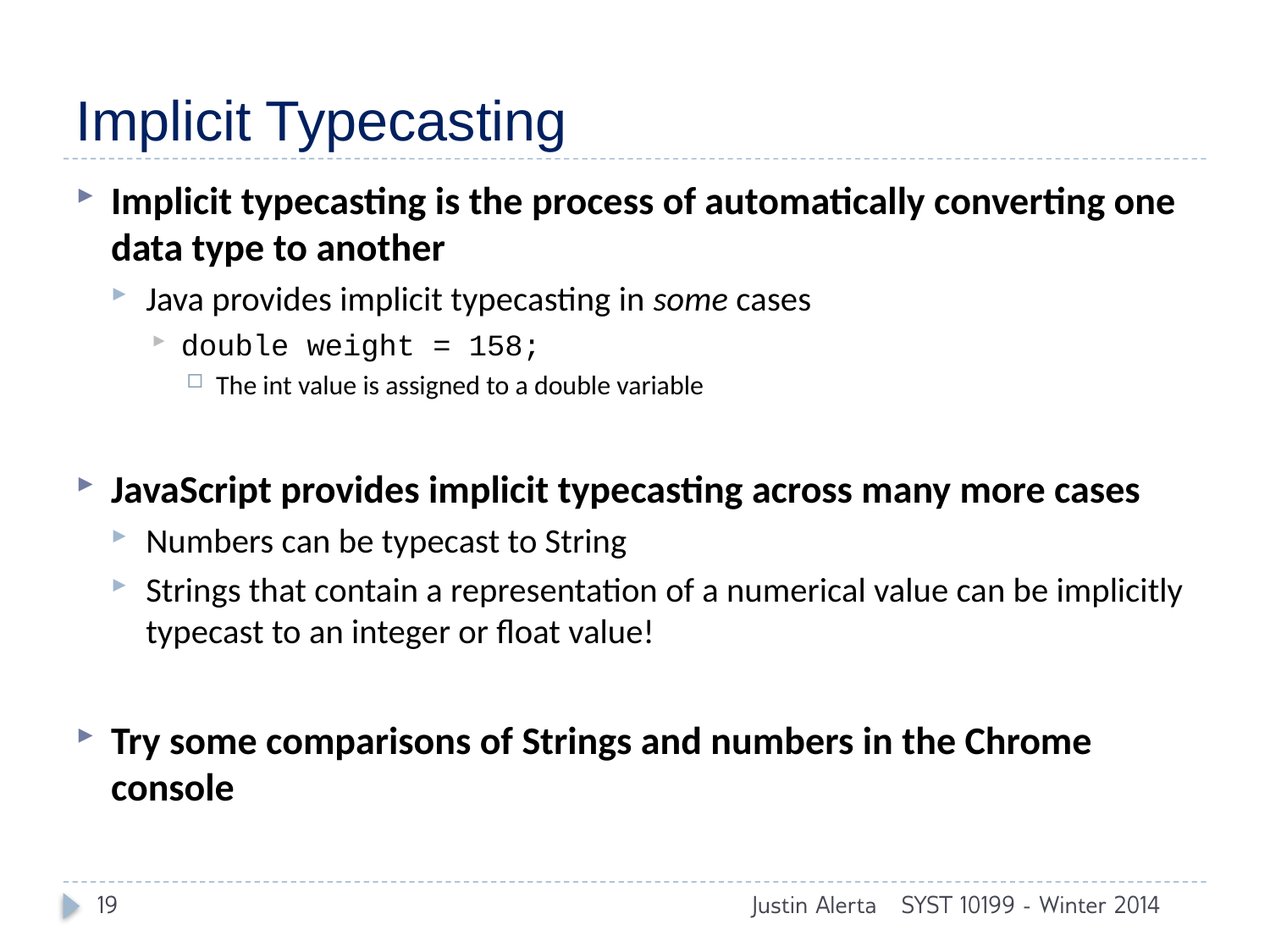

# Implicit Typecasting
Implicit typecasting is the process of automatically converting one data type to another
Java provides implicit typecasting in some cases
double weight = 158;
The int value is assigned to a double variable

JavaScript provides implicit typecasting across many more cases
Numbers can be typecast to String
Strings that contain a representation of a numerical value can be implicitly typecast to an integer or float value!

Try some comparisons of Strings and numbers in the Chrome console
19
Justin Alerta
SYST 10199 - Winter 2014